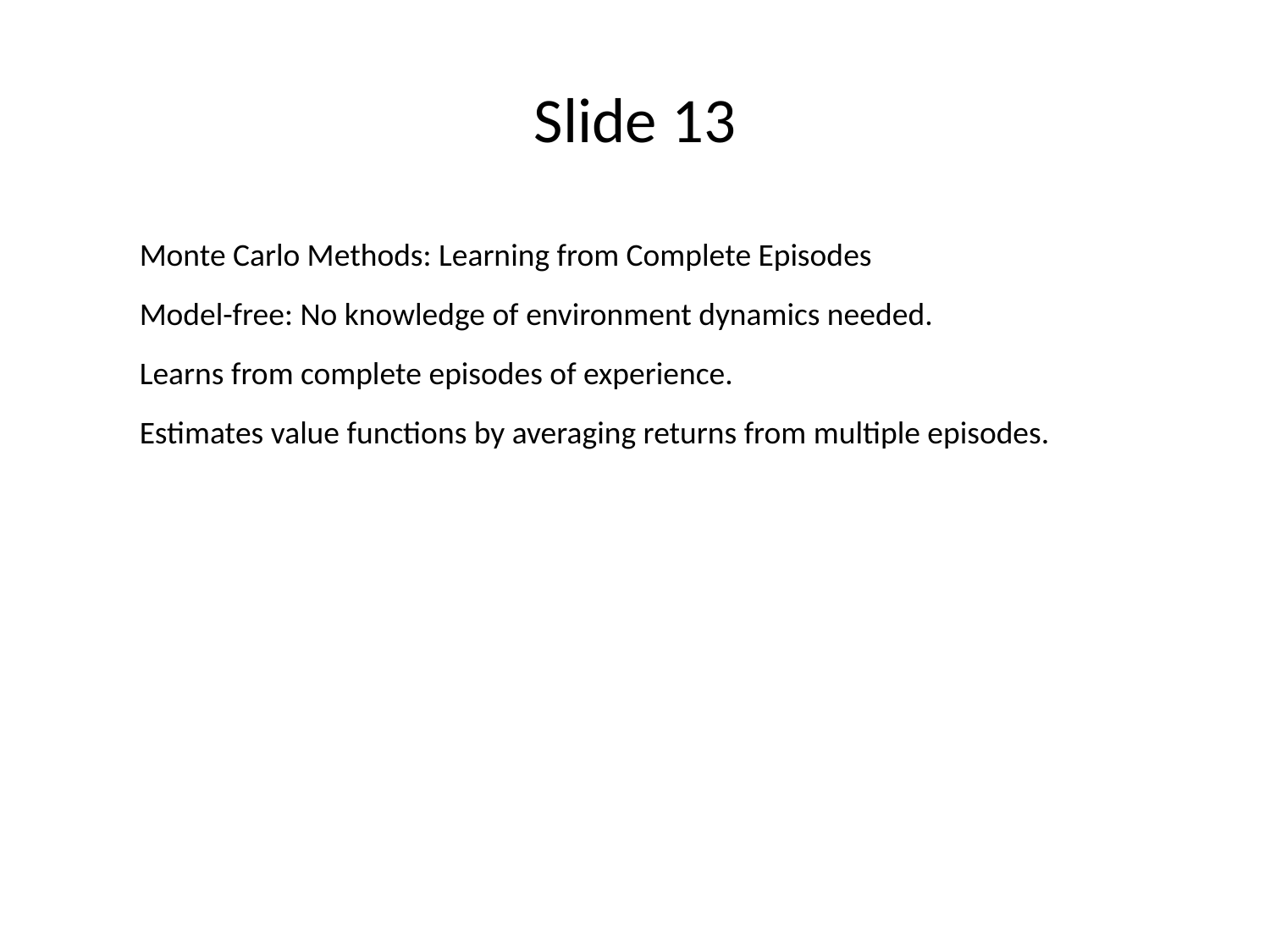

# Slide 13

Monte Carlo Methods: Learning from Complete Episodes
Model-free: No knowledge of environment dynamics needed.
Learns from complete episodes of experience.
Estimates value functions by averaging returns from multiple episodes.